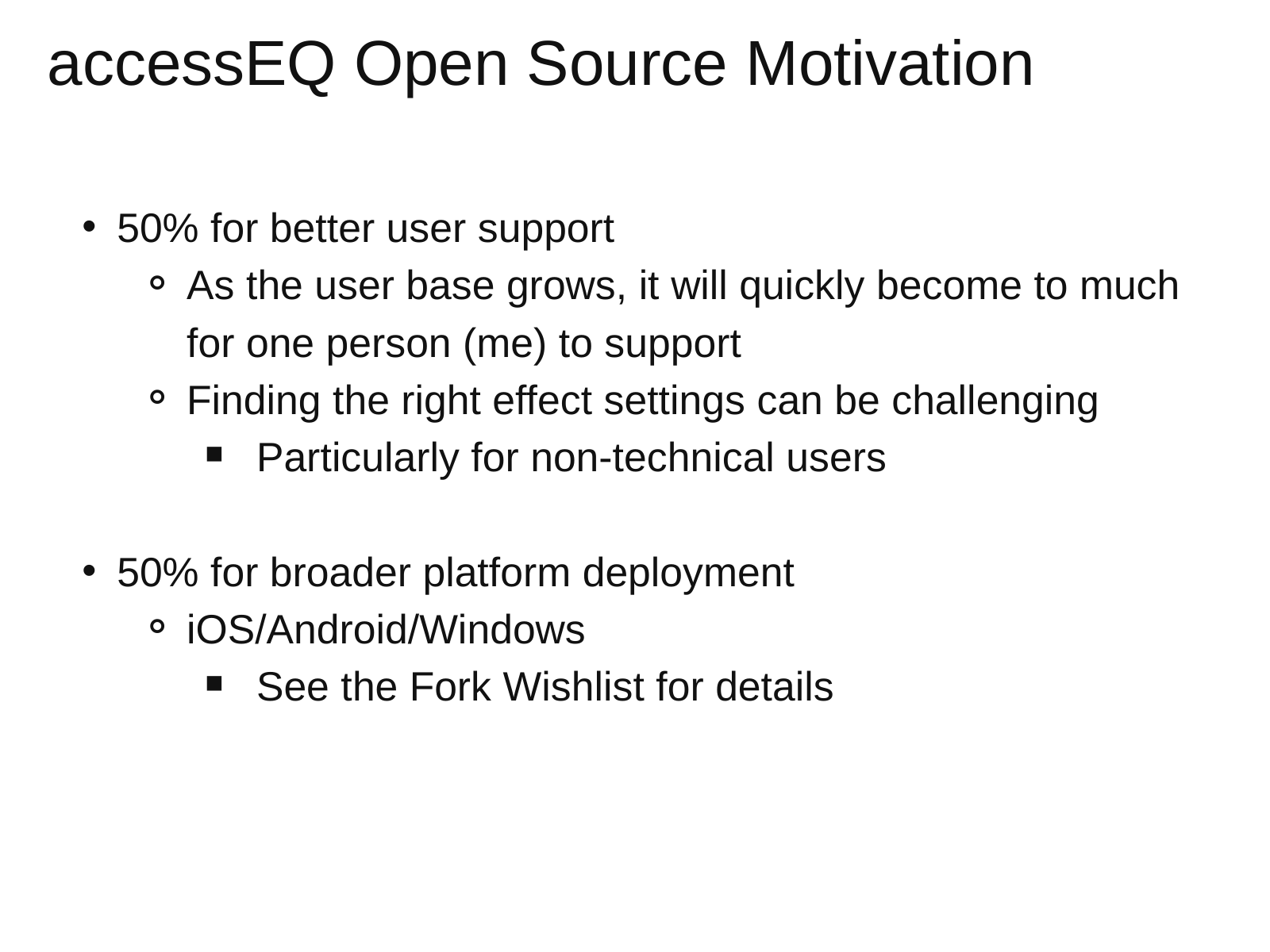

accessEQ Open Source Motivation
50% for better user support
As the user base grows, it will quickly become to much for one person (me) to support
Finding the right effect settings can be challenging
Particularly for non-technical users

50% for broader platform deployment
iOS/Android/Windows
See the Fork Wishlist for details